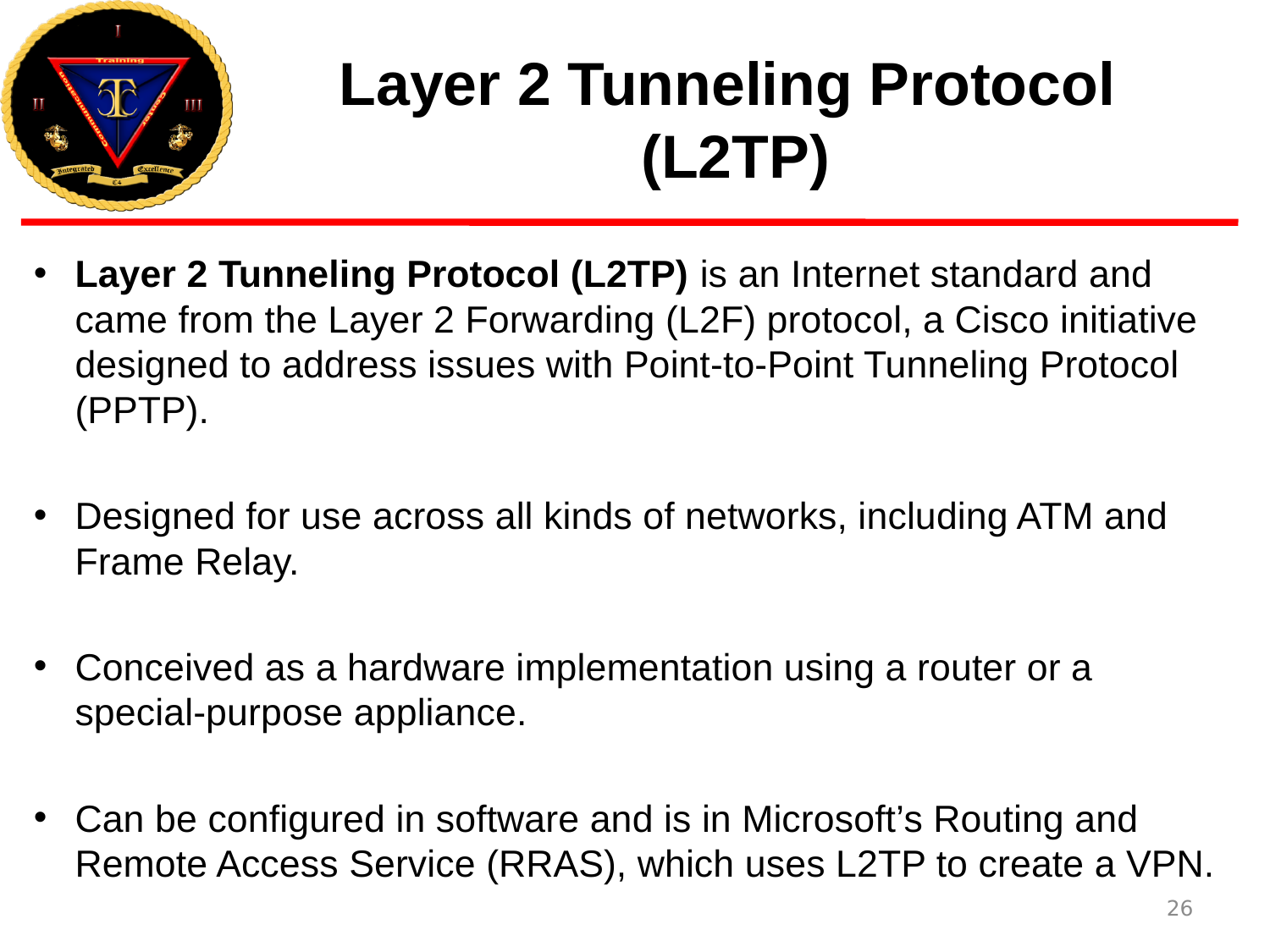

# Layer 2 Tunneling Protocol (L2TP)
Layer 2 Tunneling Protocol (L2TP) is an Internet standard and came from the Layer 2 Forwarding (L2F) protocol, a Cisco initiative designed to address issues with Point-to-Point Tunneling Protocol (PPTP).

Designed for use across all kinds of networks, including ATM and Frame Relay.

Conceived as a hardware implementation using a router or a special-purpose appliance.

Can be configured in software and is in Microsoft’s Routing and Remote Access Service (RRAS), which uses L2TP to create a VPN.
26